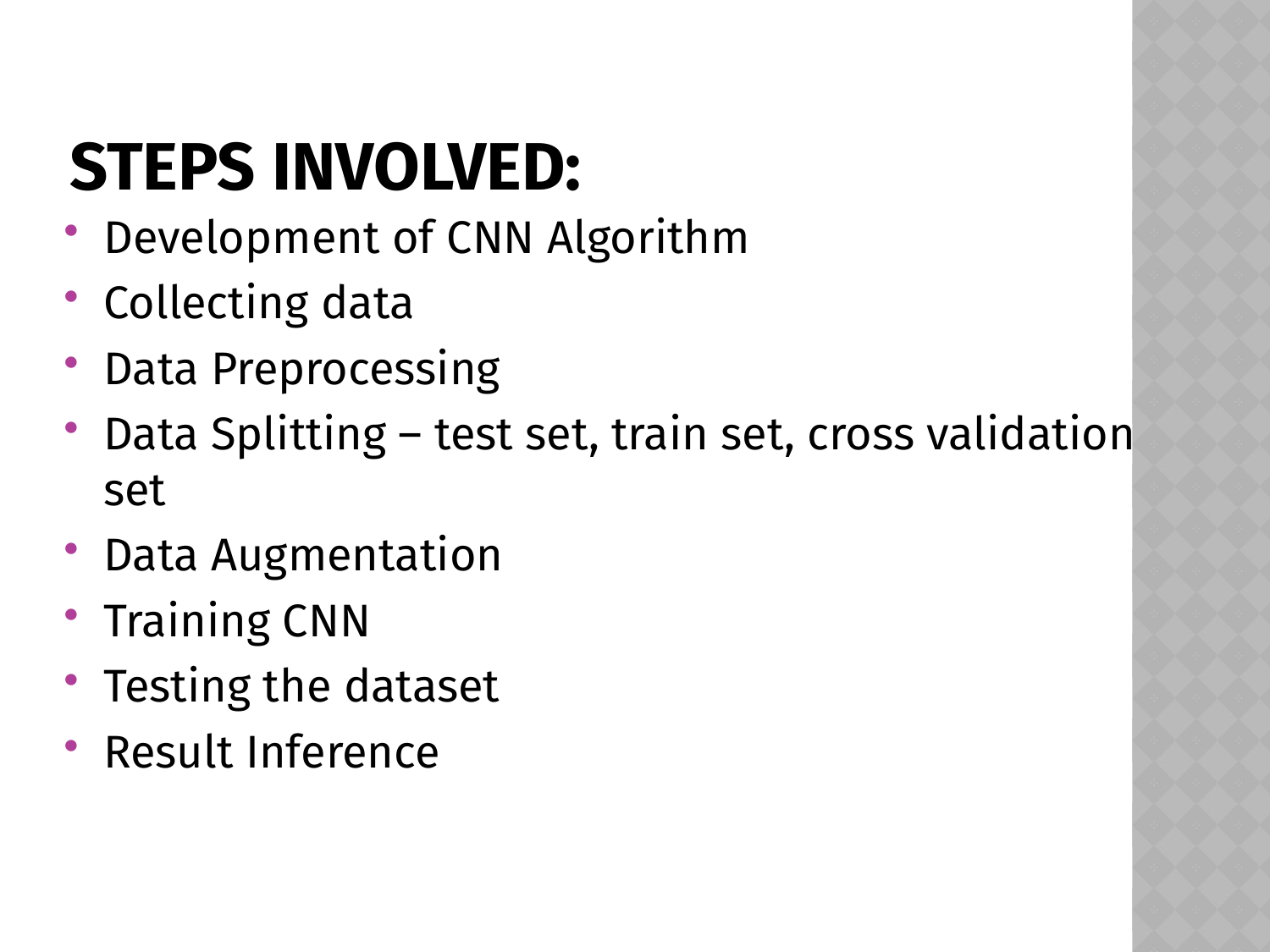

# STEPS INVOLVED:
Development of CNN Algorithm
Collecting data
Data Preprocessing
Data Splitting – test set, train set, cross validation set
Data Augmentation
Training CNN
Testing the dataset
Result Inference